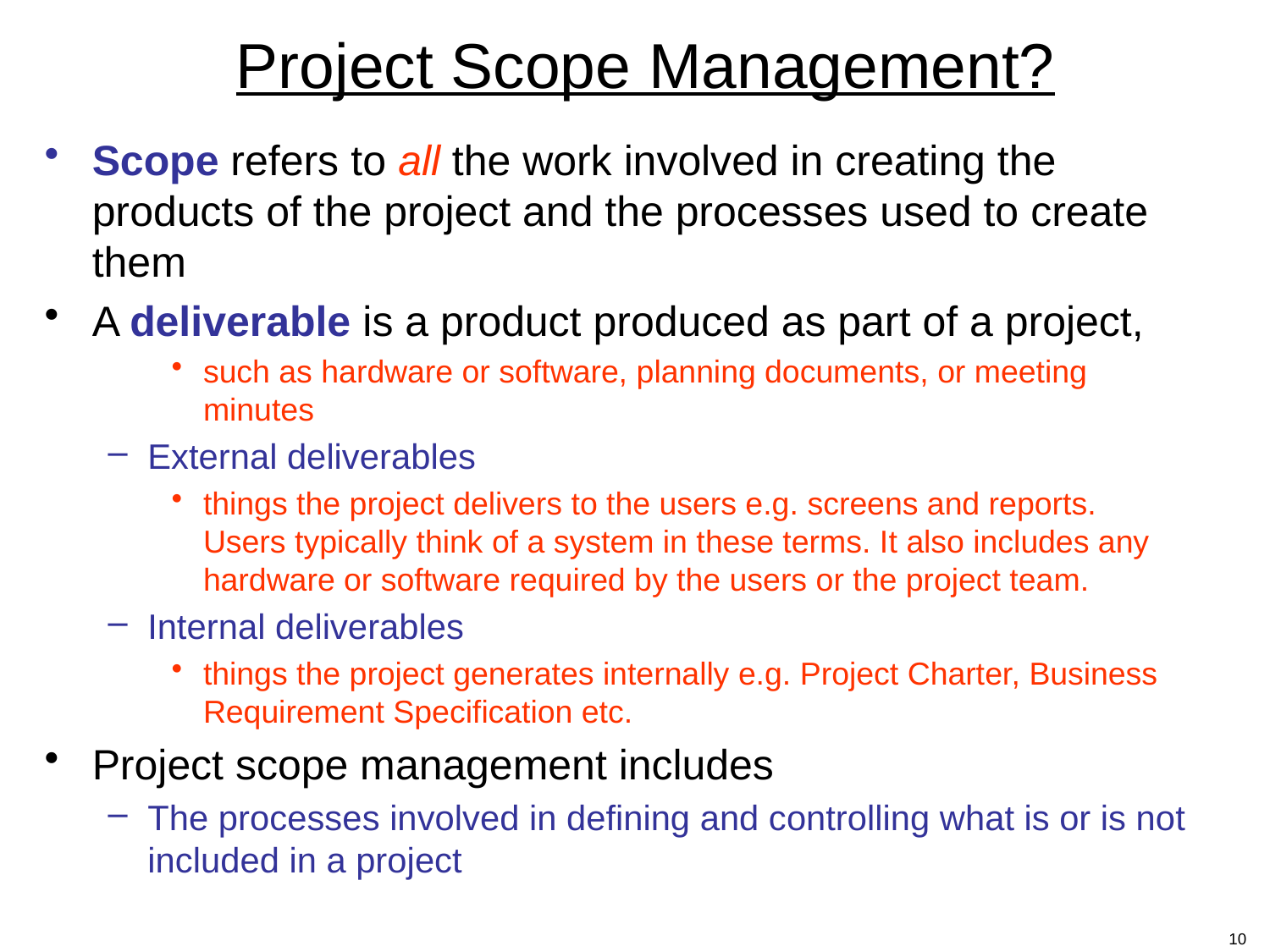

# Project Scope Management?
Scope refers to all the work involved in creating the products of the project and the processes used to create them
A deliverable is a product produced as part of a project,
such as hardware or software, planning documents, or meeting minutes
External deliverables
things the project delivers to the users e.g. screens and reports. Users typically think of a system in these terms. It also includes any hardware or software required by the users or the project team.
Internal deliverables
things the project generates internally e.g. Project Charter, Business Requirement Specification etc.
Project scope management includes
The processes involved in defining and controlling what is or is not included in a project
10